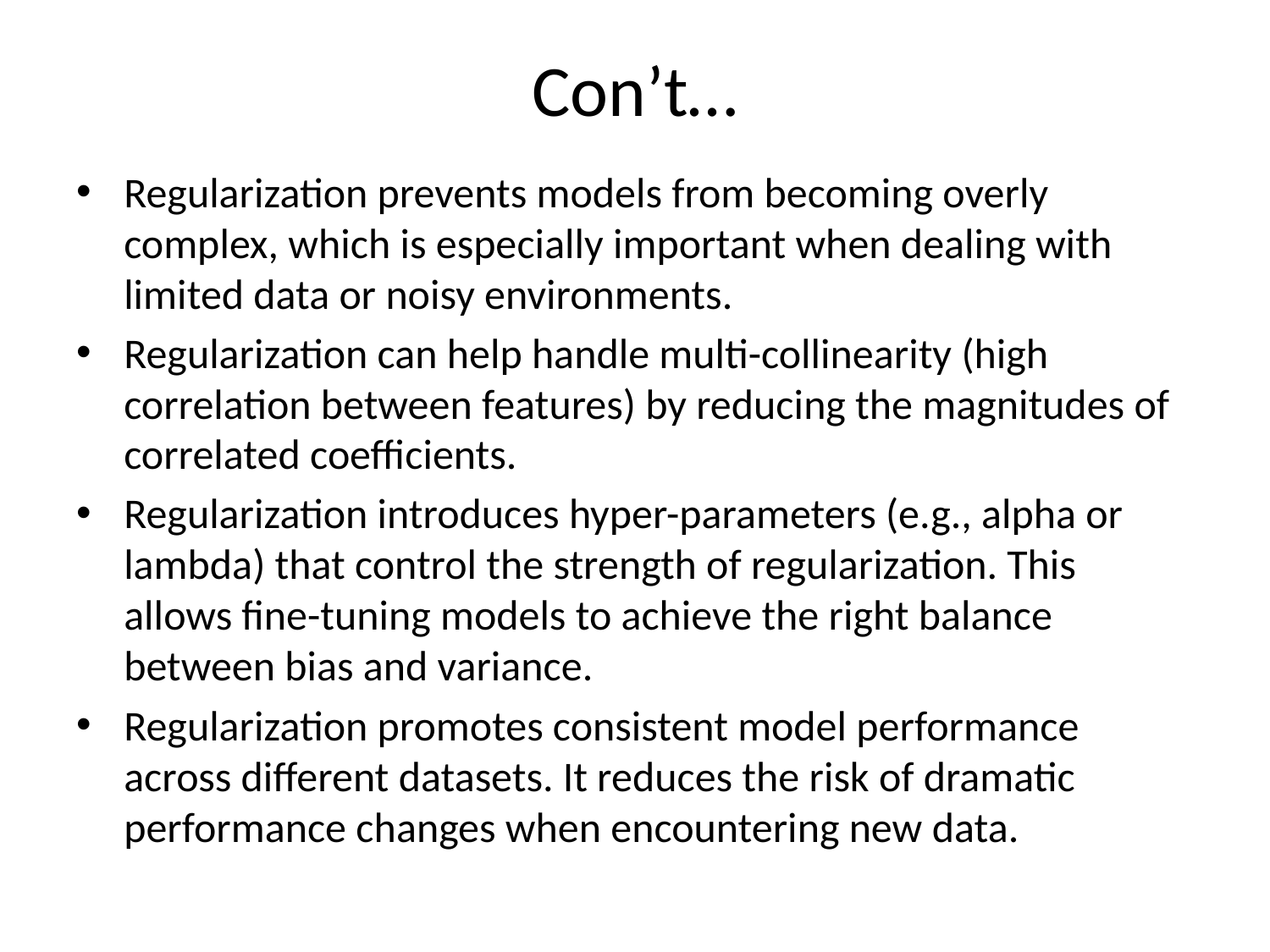

# Con’t…
Regularization prevents models from becoming overly complex, which is especially important when dealing with limited data or noisy environments.
Regularization can help handle multi-collinearity (high correlation between features) by reducing the magnitudes of correlated coefficients.
Regularization introduces hyper-parameters (e.g., alpha or lambda) that control the strength of regularization. This allows fine-tuning models to achieve the right balance between bias and variance.
Regularization promotes consistent model performance across different datasets. It reduces the risk of dramatic performance changes when encountering new data.